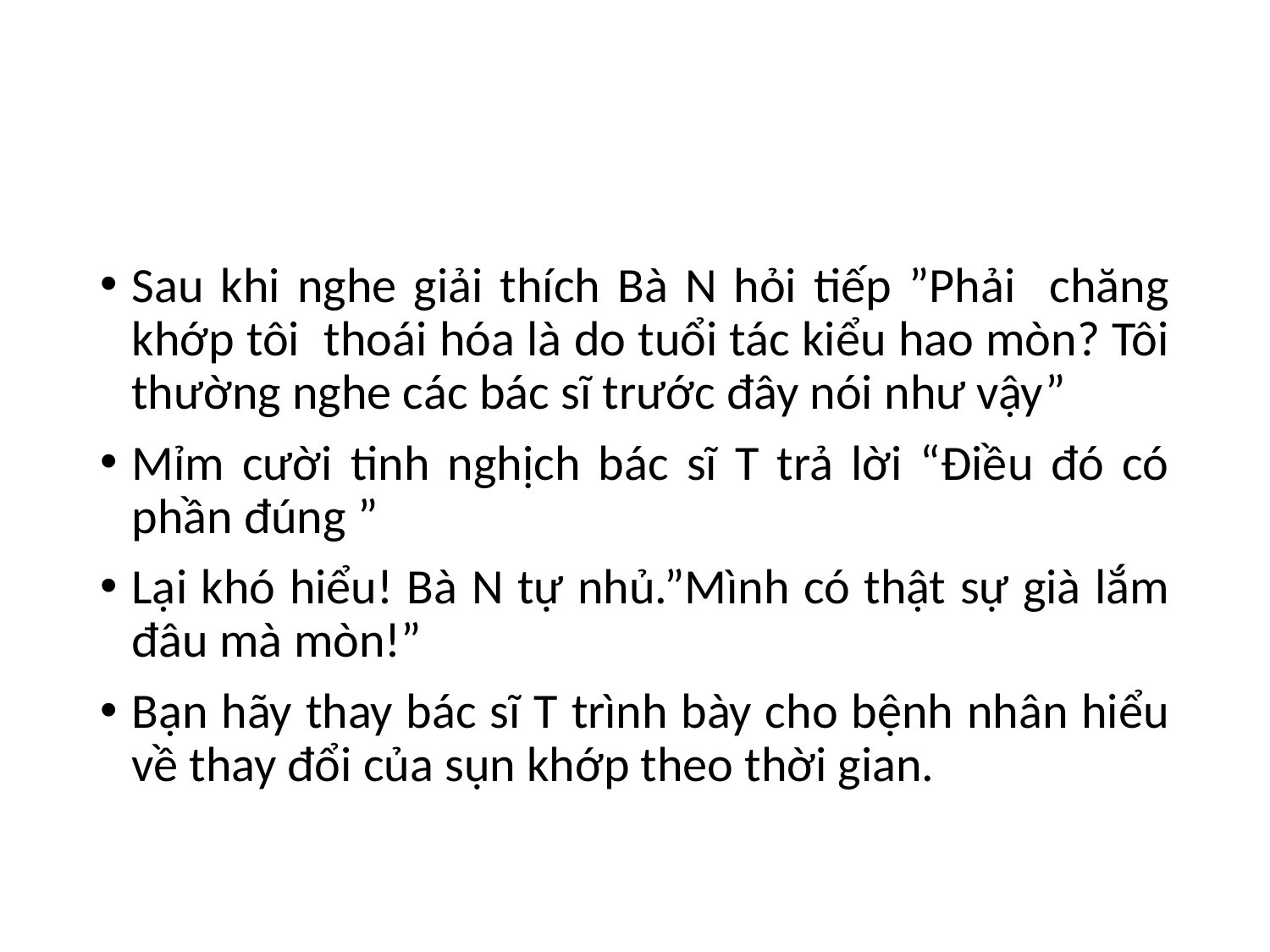

#
Sau khi nghe giải thích Bà N hỏi tiếp ”Phải  chăng khớp tôi  thoái hóa là do tuổi tác kiểu hao mòn? Tôi thường nghe các bác sĩ trước đây nói như vậy”
Mỉm cười tinh nghịch bác sĩ T trả lời “Điều đó có phần đúng ”
Lại khó hiểu! Bà N tự nhủ.”Mình có thật sự già lắm đâu mà mòn!”
Bạn hãy thay bác sĩ T trình bày cho bệnh nhân hiểu về thay đổi của sụn khớp theo thời gian.